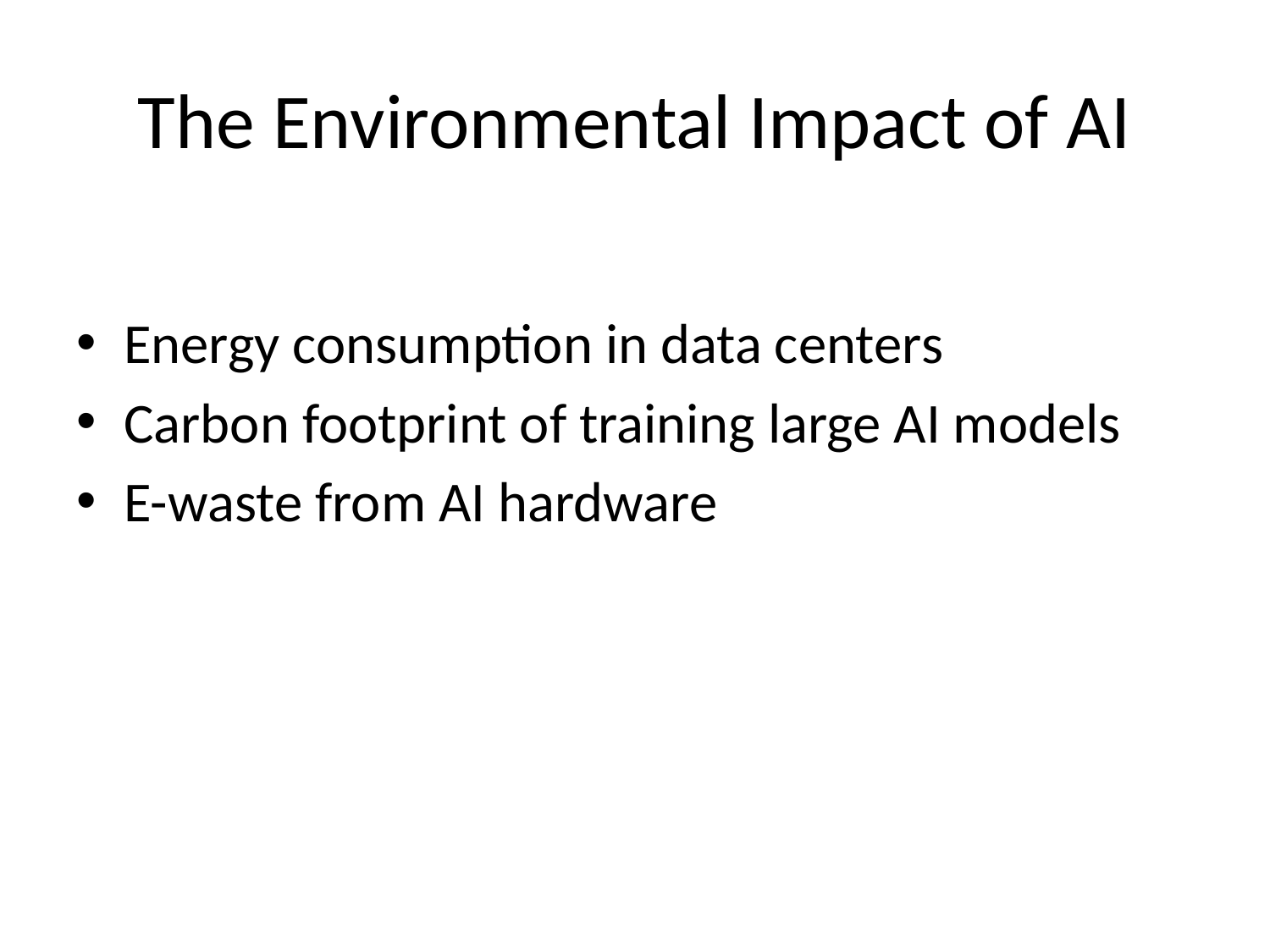

# The Environmental Impact of AI

Energy consumption in data centers
Carbon footprint of training large AI models
E-waste from AI hardware